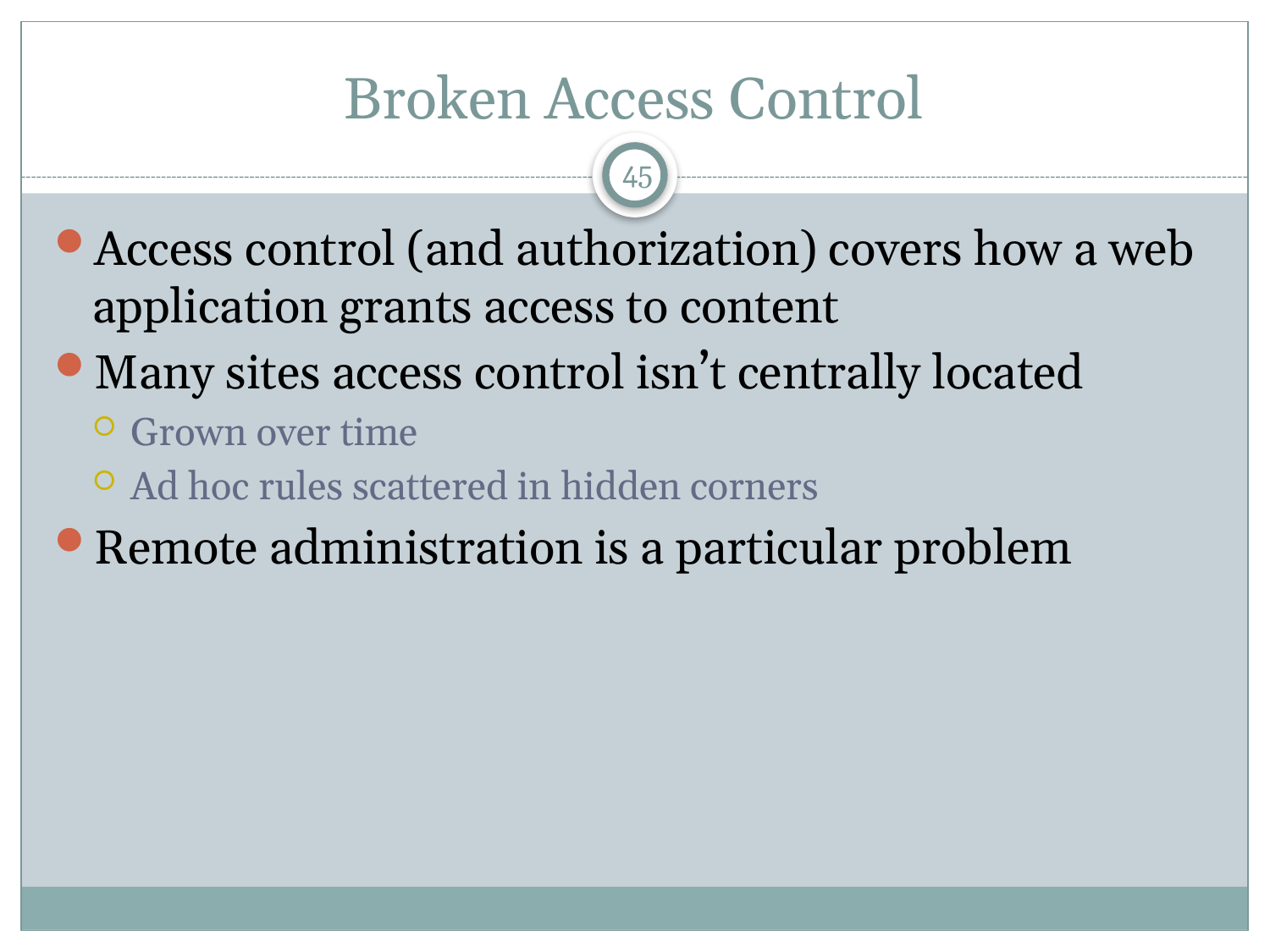

# Broken Access Control
45
Access control (and authorization) covers how a web application grants access to content
Many sites access control isn’t centrally located
Grown over time
Ad hoc rules scattered in hidden corners
Remote administration is a particular problem